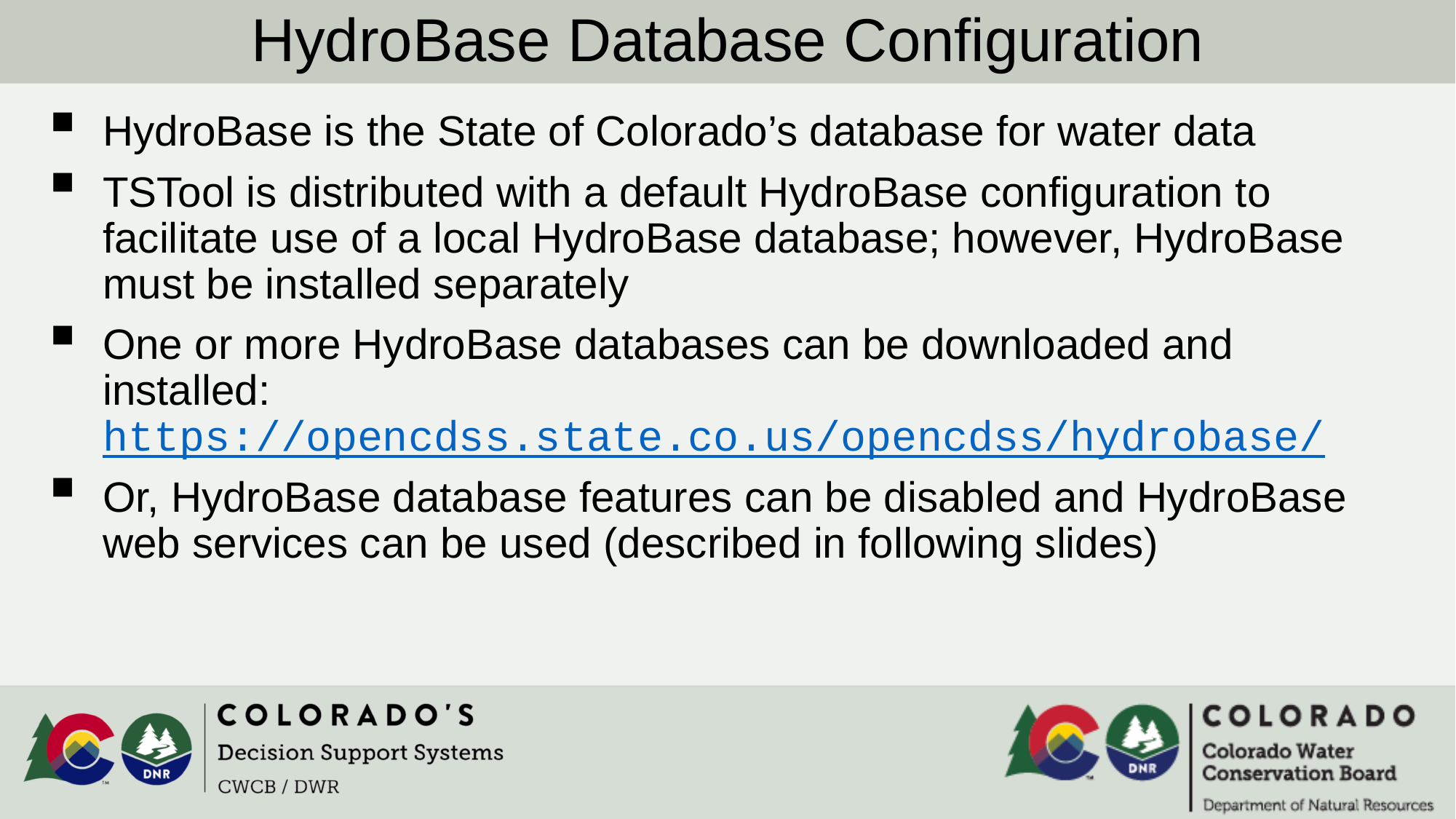

HydroBase Database Configuration
HydroBase is the State of Colorado’s database for water data
TSTool is distributed with a default HydroBase configuration to facilitate use of a local HydroBase database; however, HydroBase must be installed separately
One or more HydroBase databases can be downloaded and installed: https://opencdss.state.co.us/opencdss/hydrobase/
Or, HydroBase database features can be disabled and HydroBase web services can be used (described in following slides)